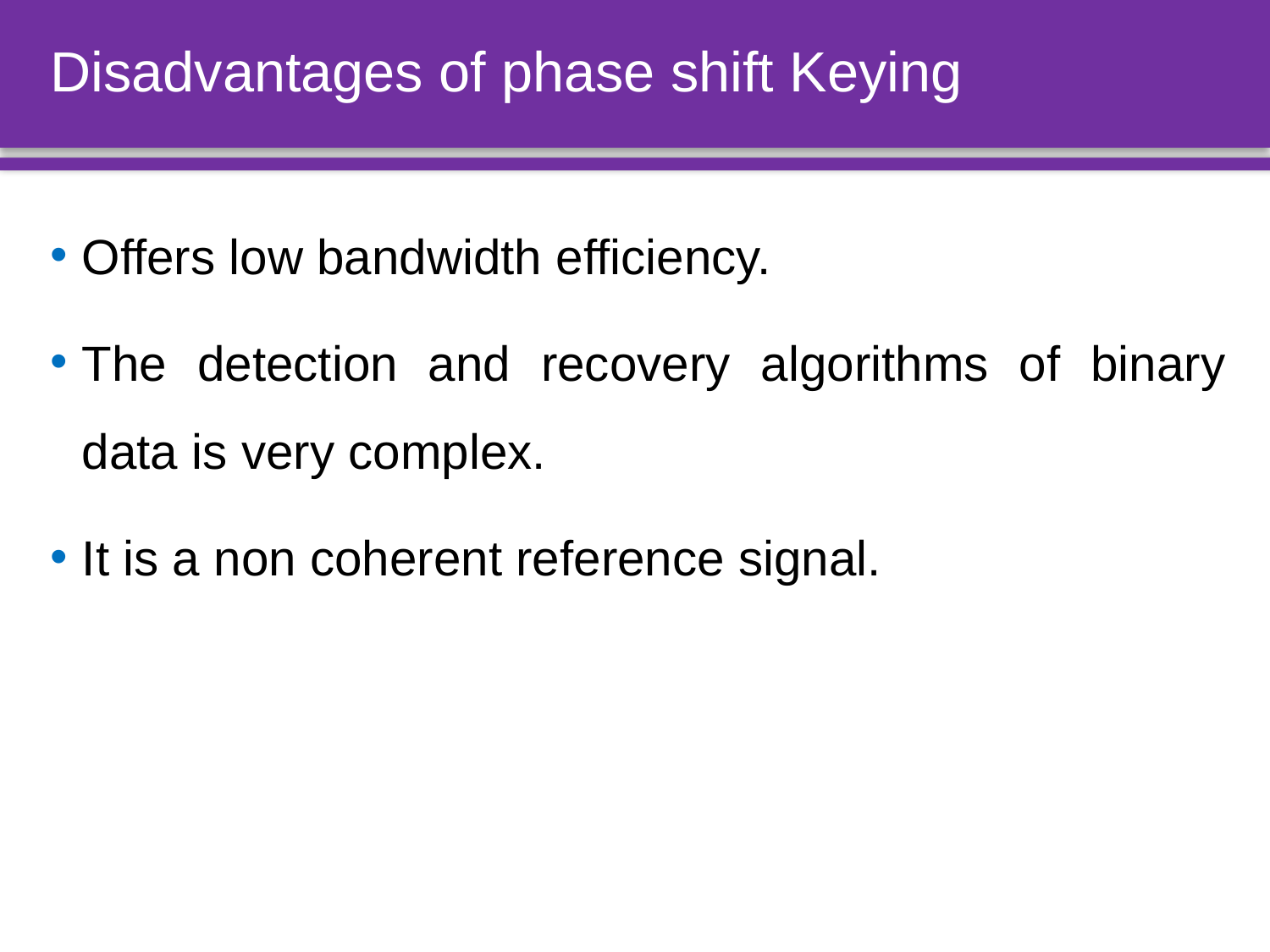

# Disadvantages of phase shift Keying
Offers low bandwidth efficiency.
The detection and recovery algorithms of binary data is very complex.
It is a non coherent reference signal.